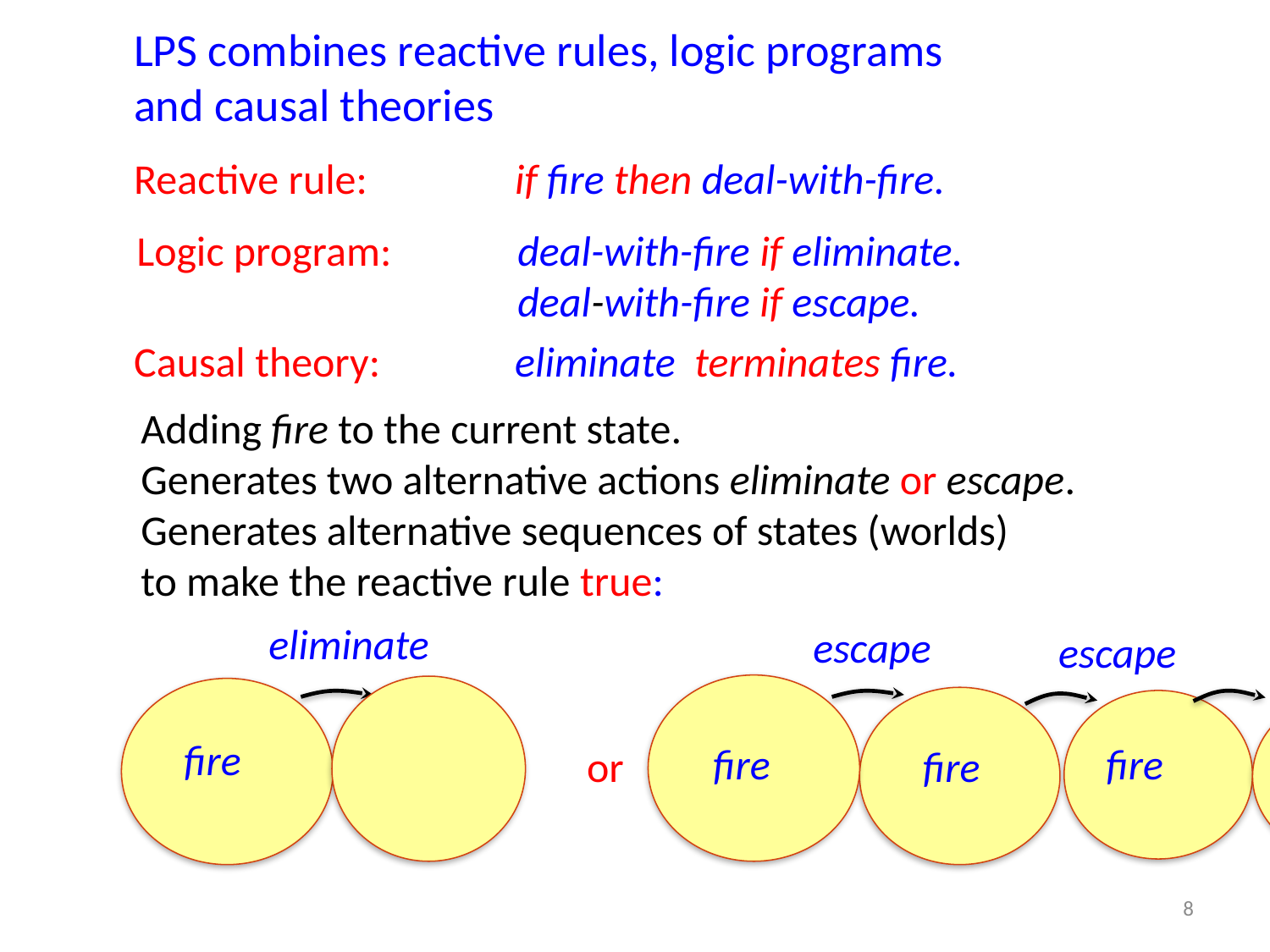

LPS combines reactive rules, logic programs
and causal theories
Reactive rule:		if fire then deal-with-fire.
Logic program:    	deal-with-fire if eliminate.
	deal-with-fire if escape.
Causal theory:    	eliminate  terminates fire.
Adding fire to the current state.
Generates two alternative actions eliminate or escape.
Generates alternative sequences of states (worlds)
to make the reactive rule true:
eliminate
escape
escape

Q
fire
fire
fire
or

fire
8